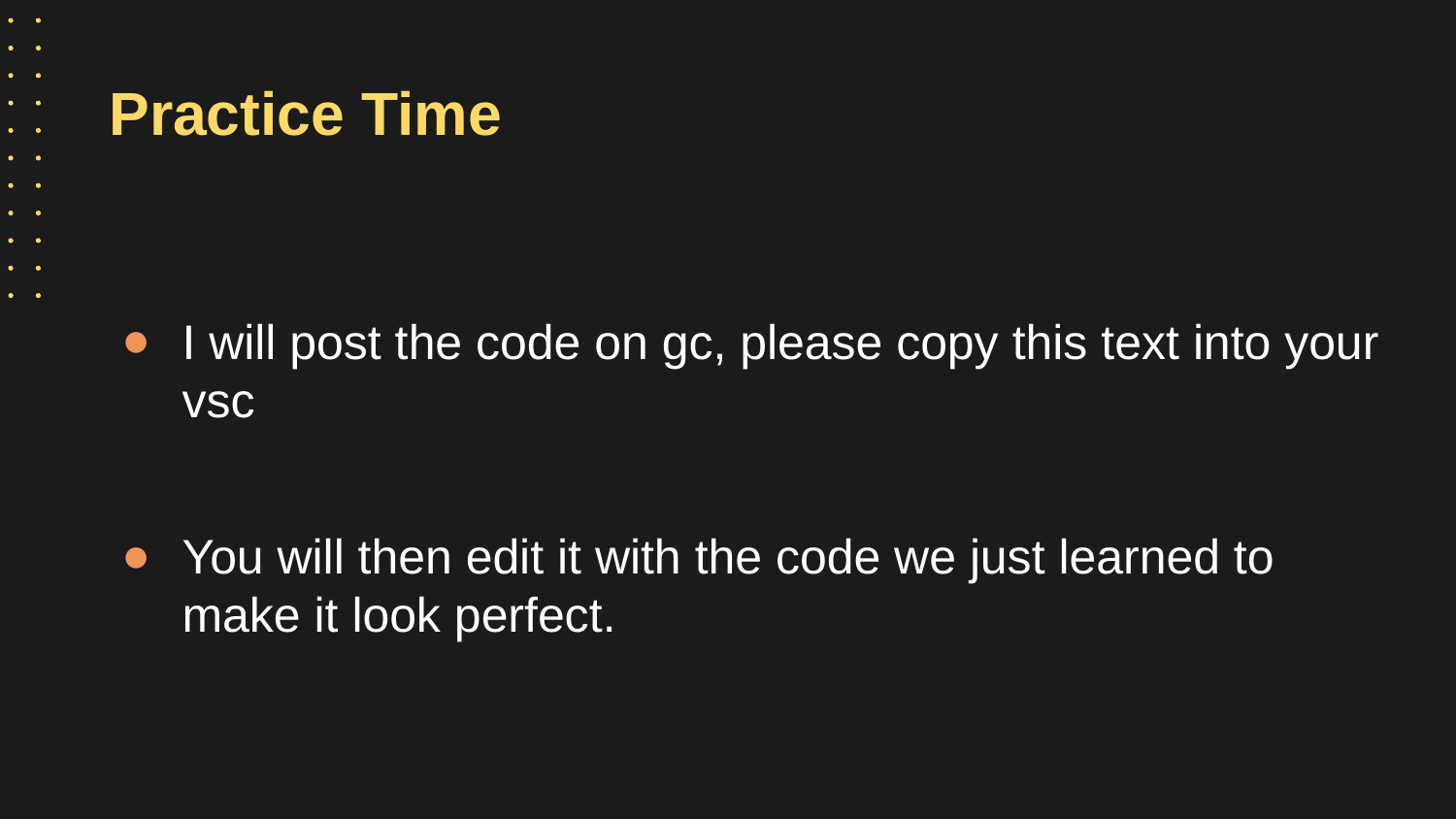

# Practice Time
I will post the code on gc, please copy this text into your vsc

You will then edit it with the code we just learned to make it look perfect.